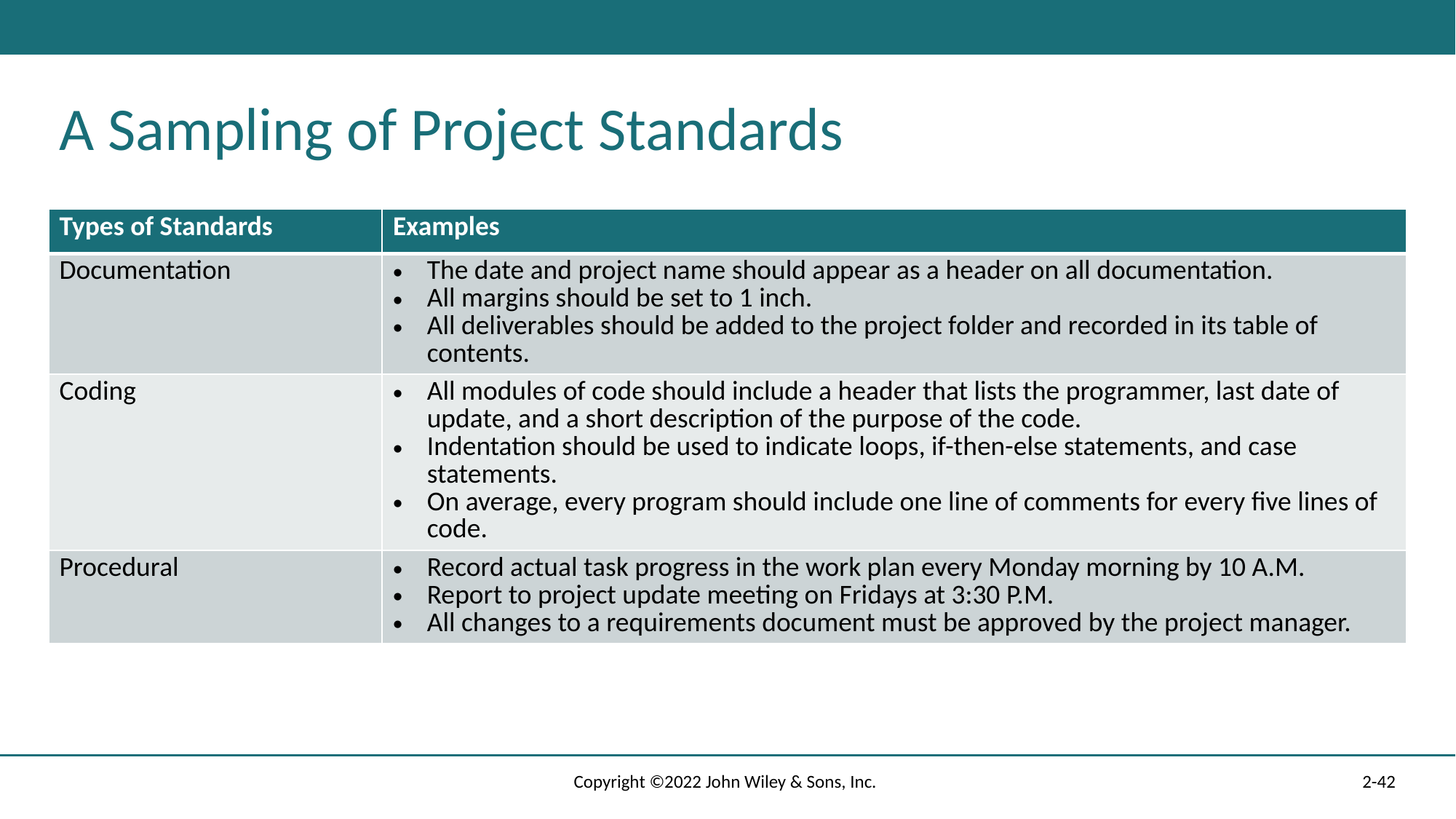

# A Sampling of Project Standards
| Types of Standards | Examples |
| --- | --- |
| Documentation | The date and project name should appear as a header on all documentation. All margins should be set to 1 inch. All deliverables should be added to the project folder and recorded in its table of contents. |
| Coding | All modules of code should include a header that lists the programmer, last date of update, and a short description of the purpose of the code. Indentation should be used to indicate loops, if-then-else statements, and case statements. On average, every program should include one line of comments for every five lines of code. |
| Procedural | Record actual task progress in the work plan every Monday morning by 10 A.M. Report to project update meeting on Fridays at 3:30 P.M. All changes to a requirements document must be approved by the project manager. |
Copyright ©2022 John Wiley & Sons, Inc.
2-42